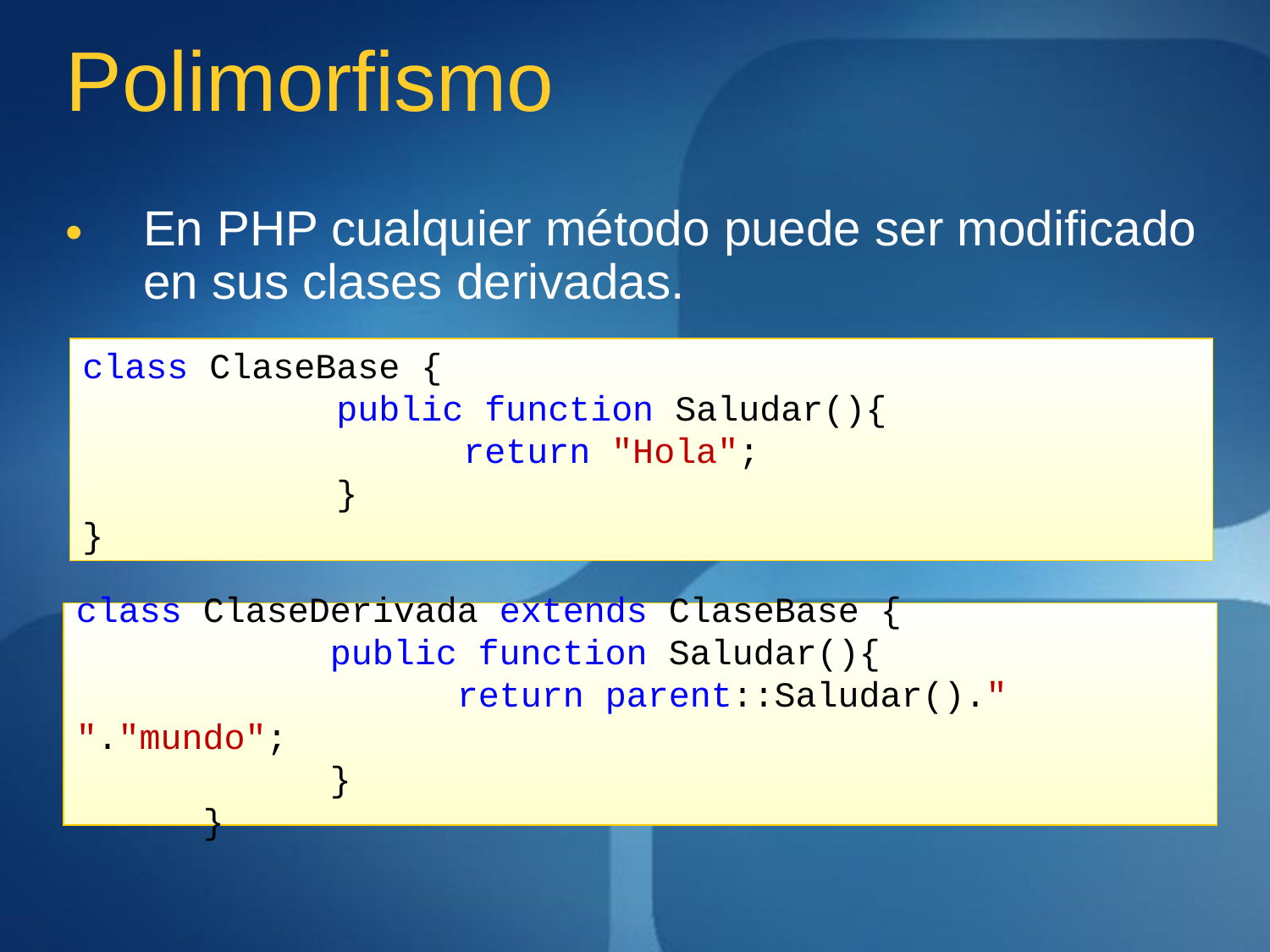

# Polimorfismo
En PHP cualquier método puede ser modificado en sus clases derivadas.
class ClaseBase {
		public function Saludar(){
			return "Hola";
		}
}
class ClaseDerivada extends ClaseBase {
		public function Saludar(){
			return parent::Saludar()." "."mundo";
		}
	}